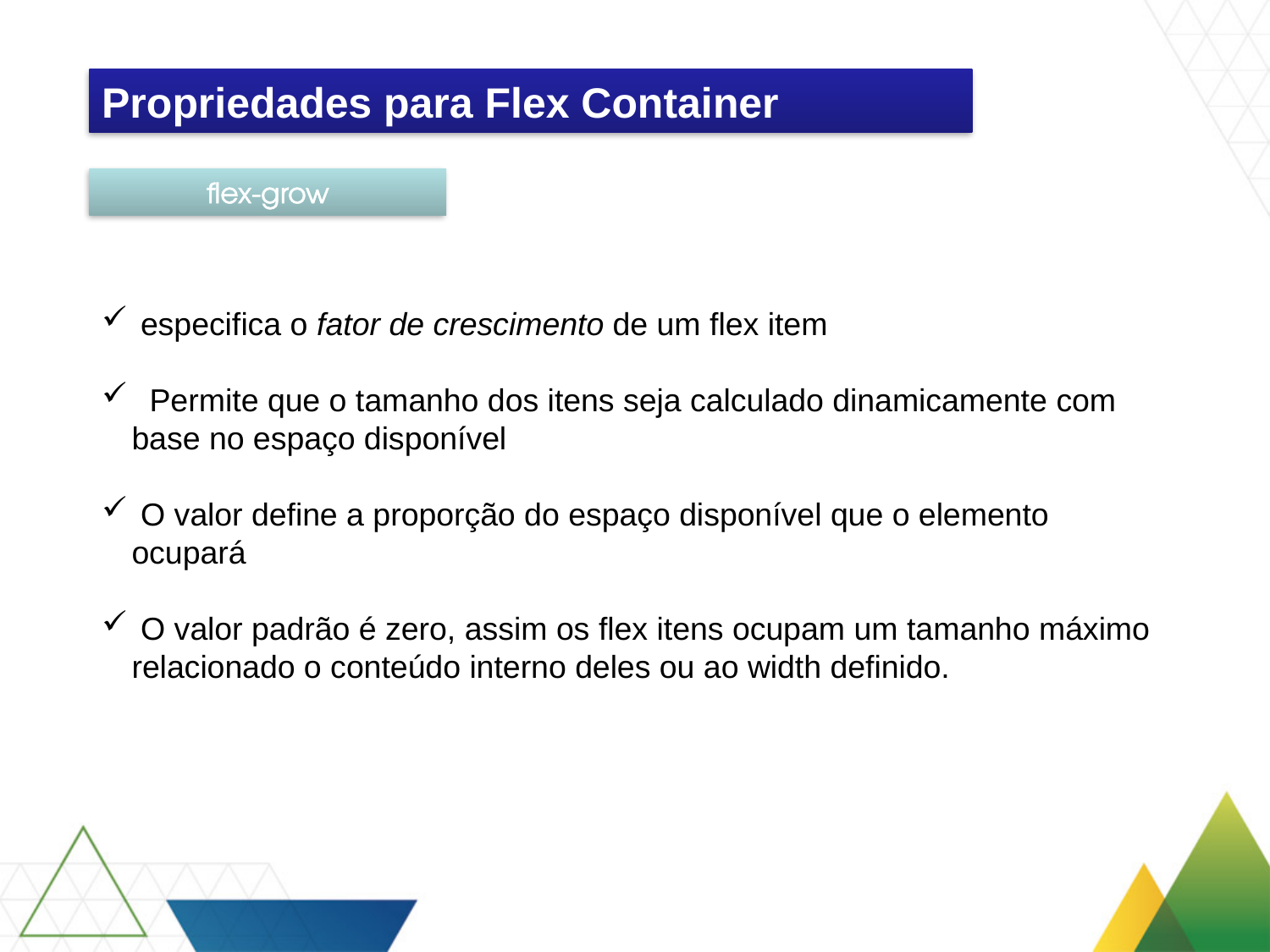

Propriedades para Flex Container
flex-grow
 especifica o fator de crescimento de um flex item

  Permite que o tamanho dos itens seja calculado dinamicamente com base no espaço disponível

 O valor define a proporção do espaço disponível que o elemento ocupará

 O valor padrão é zero, assim os flex itens ocupam um tamanho máximo relacionado o conteúdo interno deles ou ao width definido.